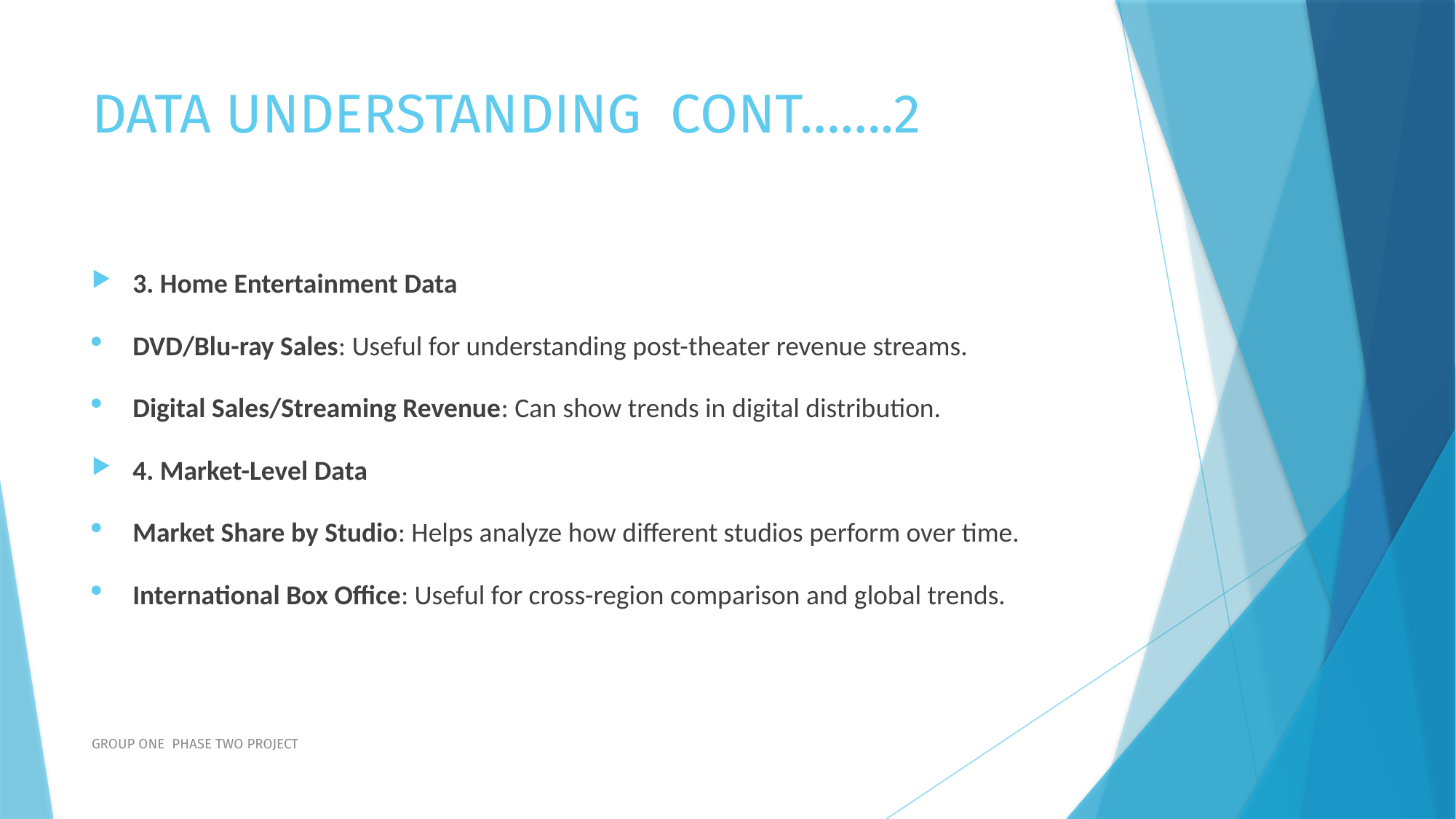

# DATA UNDERSTANDING  CONT…….2
3. Home Entertainment Data
DVD/Blu-ray Sales: Useful for understanding post-theater revenue streams.
Digital Sales/Streaming Revenue: Can show trends in digital distribution.
4. Market-Level Data
Market Share by Studio: Helps analyze how different studios perform over time.
International Box Office: Useful for cross-region comparison and global trends.

GROUP ONE  PHASE TWO PROJECT
6